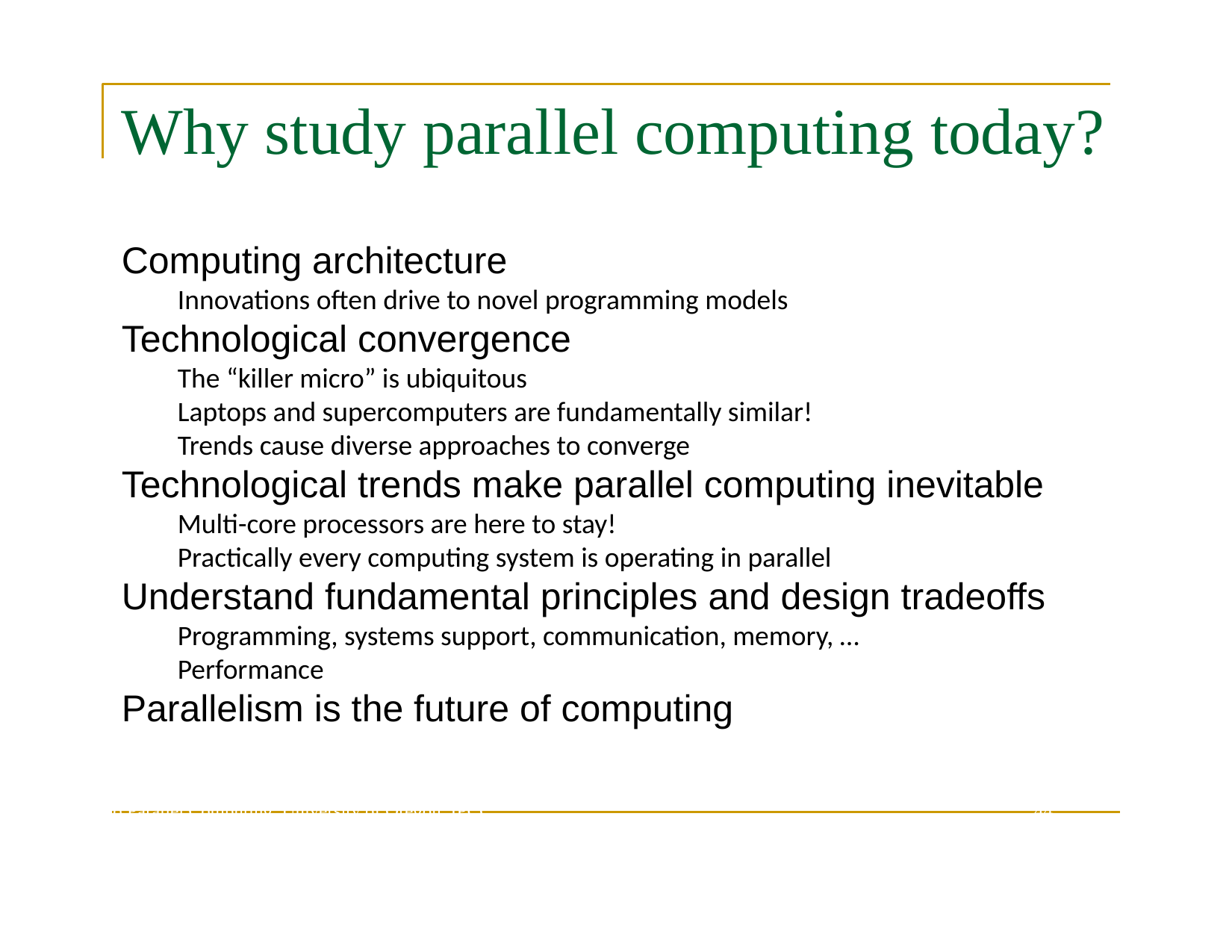

# Why study parallel computing today?
Computing architecture
Innovations often drive to novel programming models
Technological convergence
The “killer micro” is ubiquitous
Laptops and supercomputers are fundamentally similar!
Trends cause diverse approaches to converge
Technological trends make parallel computing inevitable
Multi-core processors are here to stay!
Practically every computing system is operating in parallel
Understand fundamental principles and design tradeoffs
Programming, systems support, communication, memory, …
Performance
Parallelism is the future of computing
Introduction to Parallel Computing, University of Oregon, IPCC
44